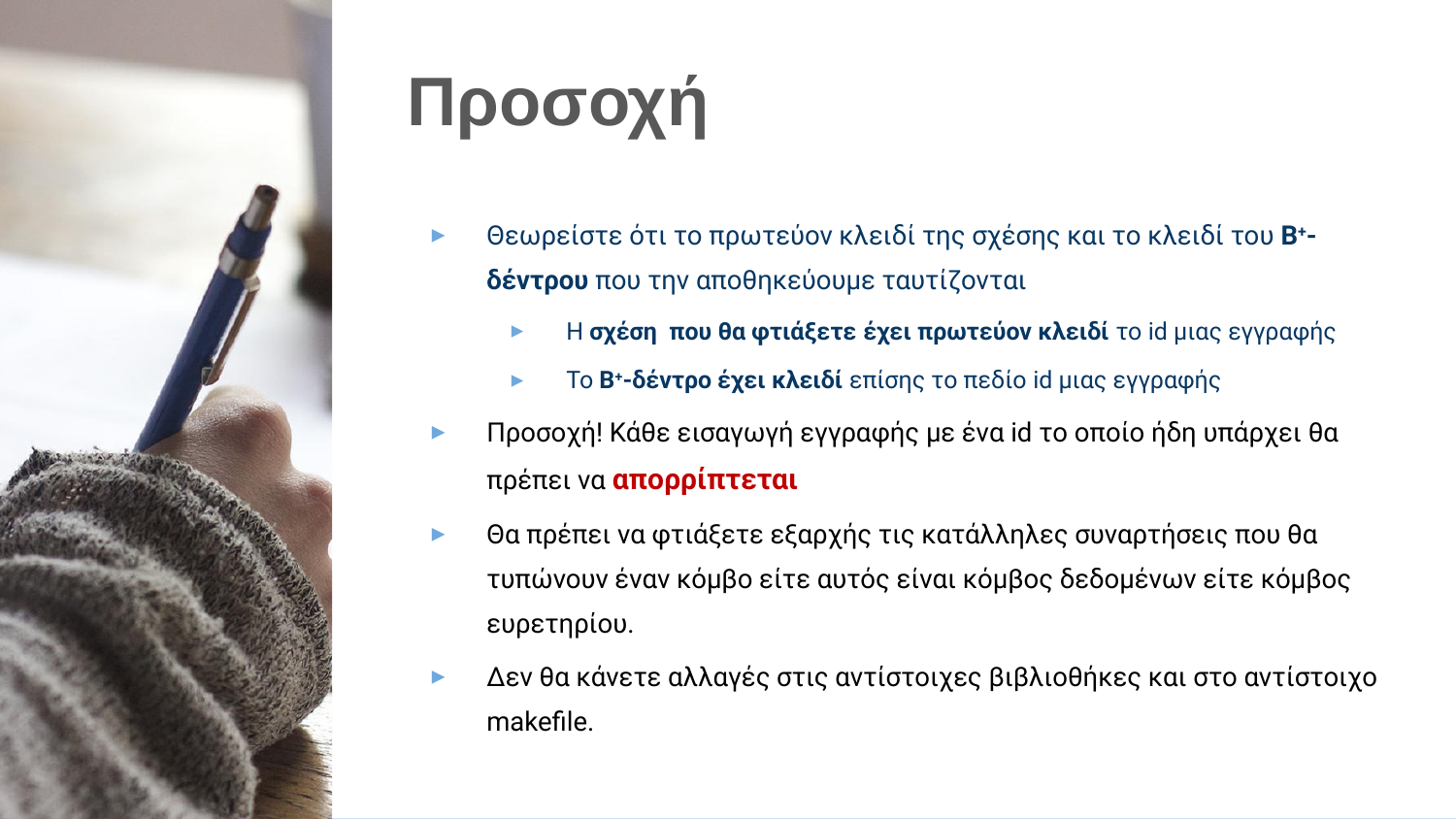

# Προσοχή
Θεωρείστε ότι το πρωτεύον κλειδί της σχέσης και το κλειδί του Β+-δέντρου που την αποθηκεύουμε ταυτίζονται
Η σχέση  που θα φτιάξετε έχει πρωτεύον κλειδί το id μιας εγγραφής
Το Β+-δέντρο έχει κλειδί επίσης το πεδίο id μιας εγγραφής
Προσοχή! Κάθε εισαγωγή εγγραφής με ένα id το οποίο ήδη υπάρχει θα πρέπει να απορρίπτεται
Θα πρέπει να φτιάξετε εξαρχής τις κατάλληλες συναρτήσεις που θα τυπώνουν έναν κόμβο είτε αυτός είναι κόμβος δεδομένων είτε κόμβος ευρετηρίου.
Δεν θα κάνετε αλλαγές στις αντίστοιχες βιβλιοθήκες και στο αντίστοιχο makefile.